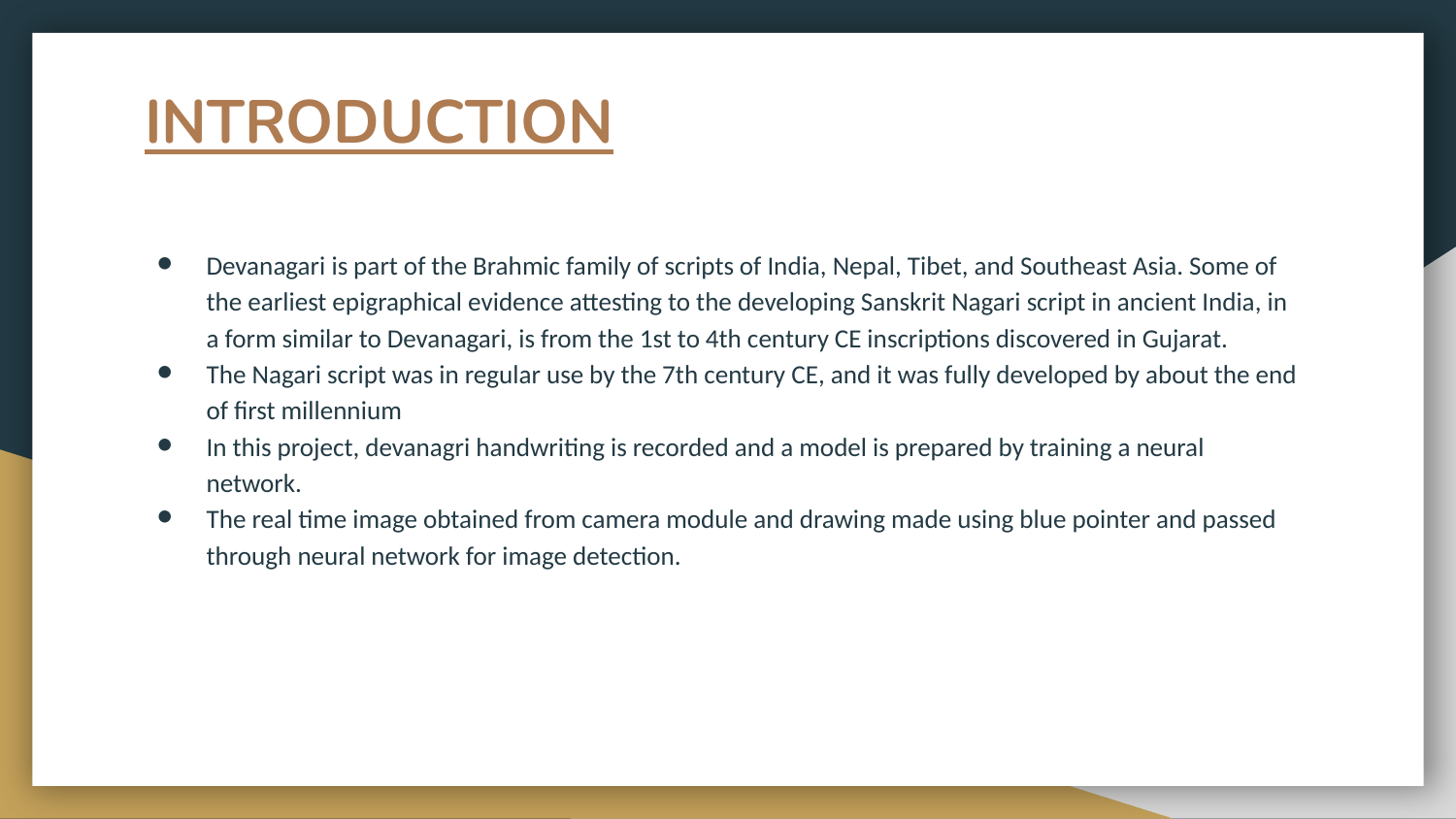

# INTRODUCTION
Devanagari is part of the Brahmic family of scripts of India, Nepal, Tibet, and Southeast Asia. Some of the earliest epigraphical evidence attesting to the developing Sanskrit Nagari script in ancient India, in a form similar to Devanagari, is from the 1st to 4th century CE inscriptions discovered in Gujarat.
The Nagari script was in regular use by the 7th century CE, and it was fully developed by about the end of first millennium
In this project, devanagri handwriting is recorded and a model is prepared by training a neural network.
The real time image obtained from camera module and drawing made using blue pointer and passed through neural network for image detection.